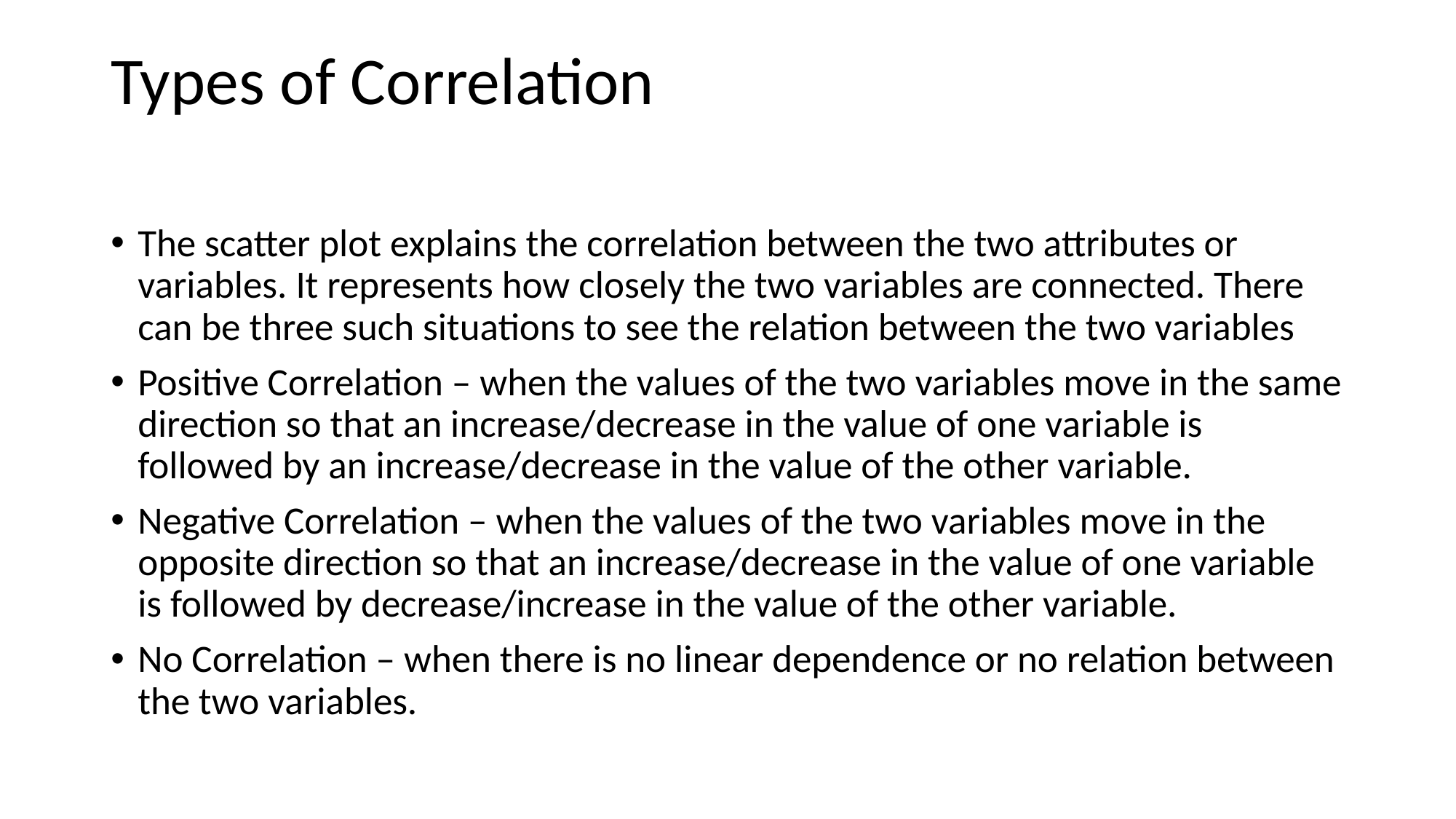

# Types of Correlation
The scatter plot explains the correlation between the two attributes or variables. It represents how closely the two variables are connected. There can be three such situations to see the relation between the two variables
Positive Correlation – when the values of the two variables move in the same direction so that an increase/decrease in the value of one variable is followed by an increase/decrease in the value of the other variable.
Negative Correlation – when the values of the two variables move in the opposite direction so that an increase/decrease in the value of one variable is followed by decrease/increase in the value of the other variable.
No Correlation – when there is no linear dependence or no relation between the two variables.